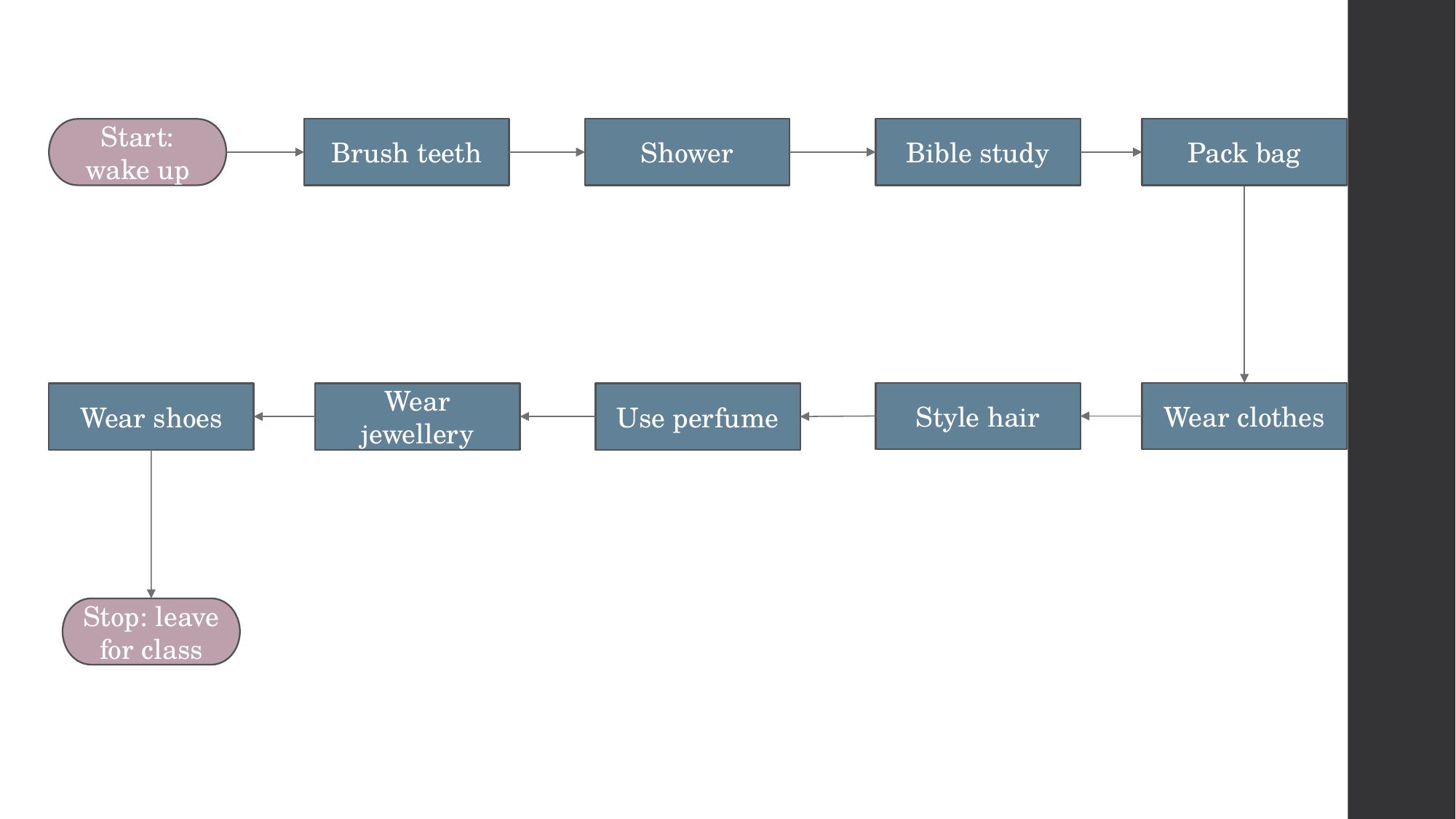

Start: wake up
Brush teeth
Shower
Bible study
Pack bag
Style hair
Wear clothes
Wear shoes
Wear jewellery
Use perfume
Stop: leave for class